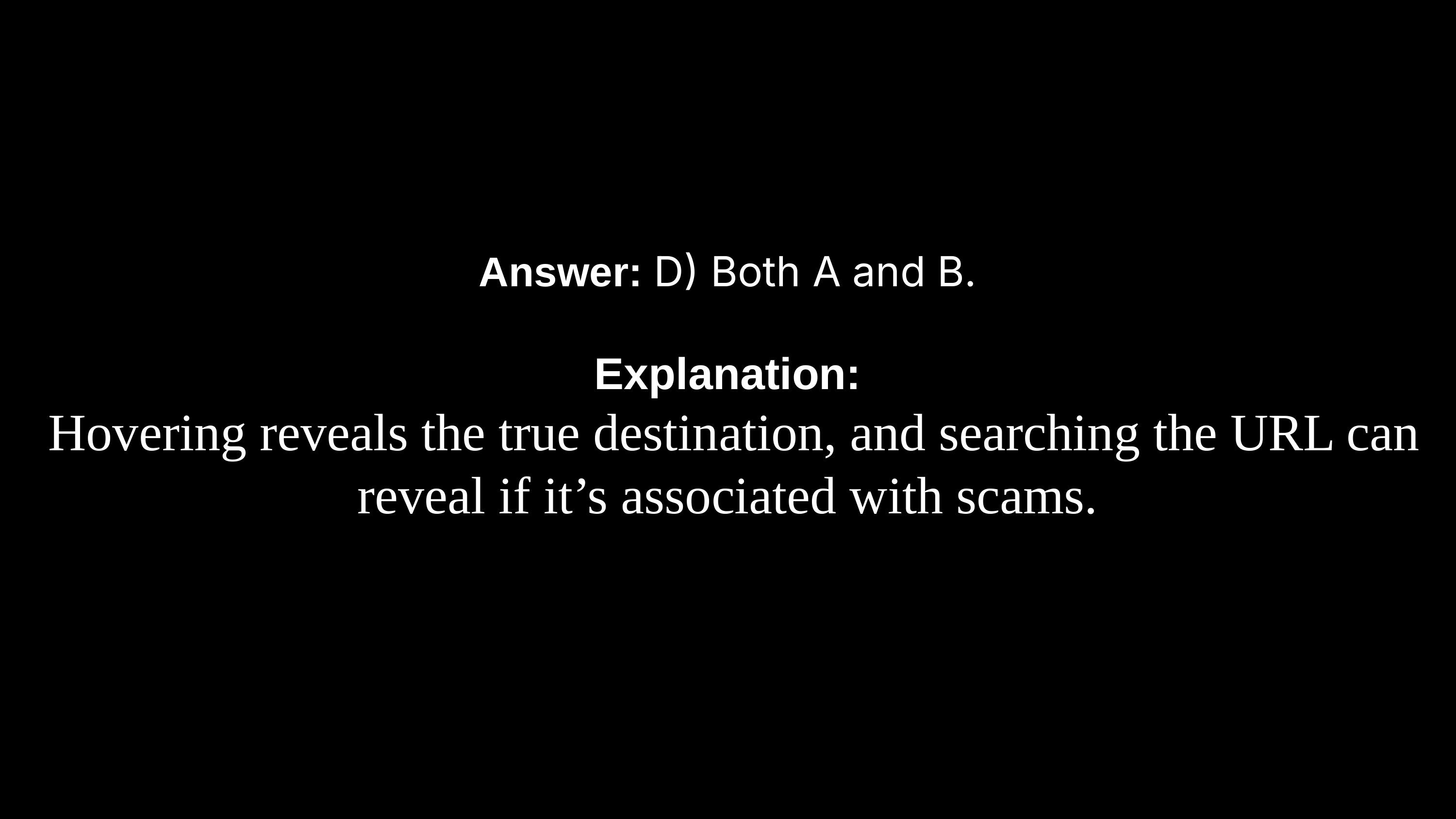

Answer: D) Both A and B.

Explanation:
 Hovering reveals the true destination, and searching the URL can reveal if it’s associated with scams.